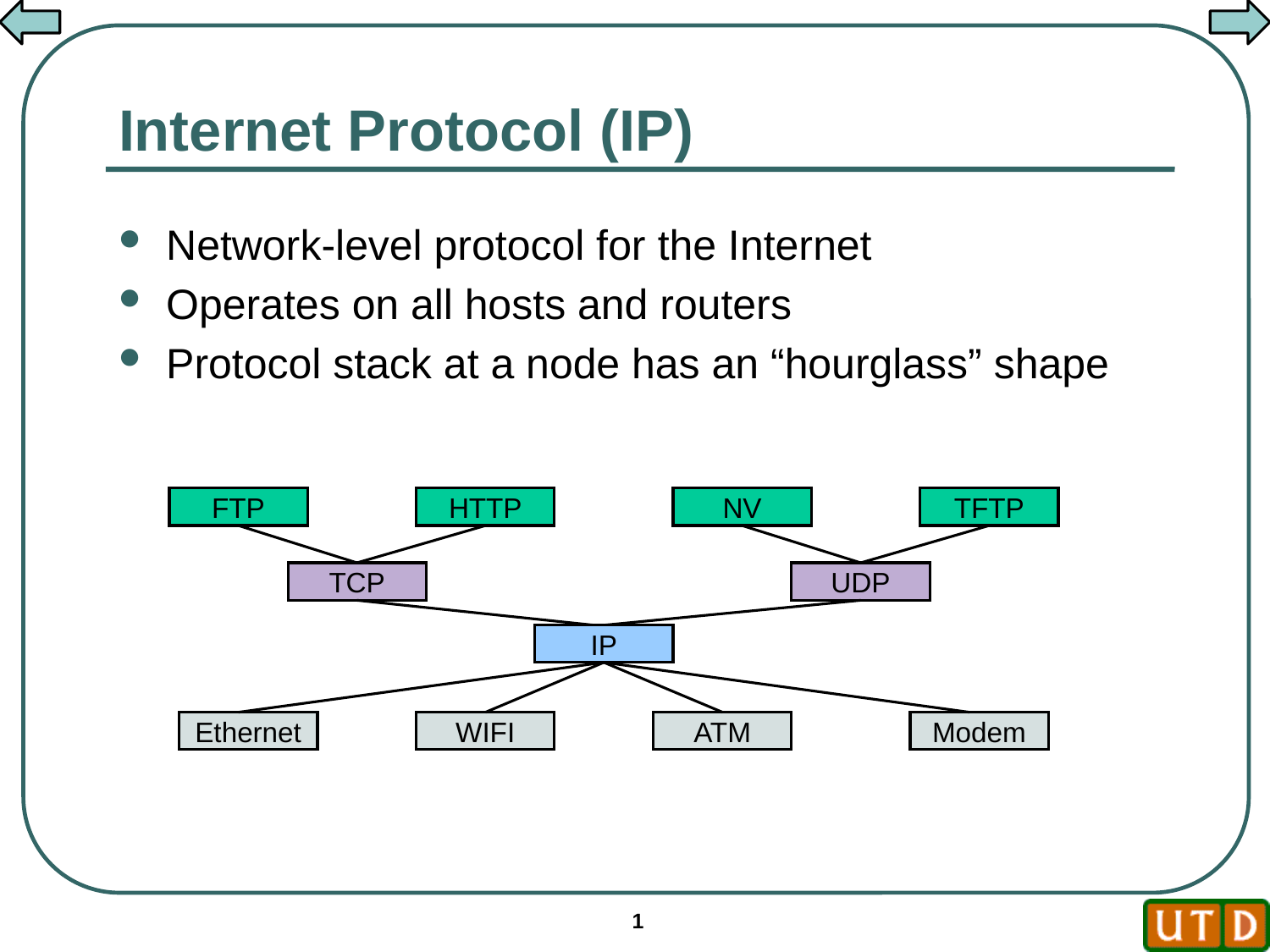

# Internet Protocol (IP)
Network-level protocol for the Internet
Operates on all hosts and routers
Protocol stack at a node has an “hourglass” shape
FTP
HTTP
NV
TFTP

TCP
UDP

IP

Ethernet
WIFI
ATM
Modem
1